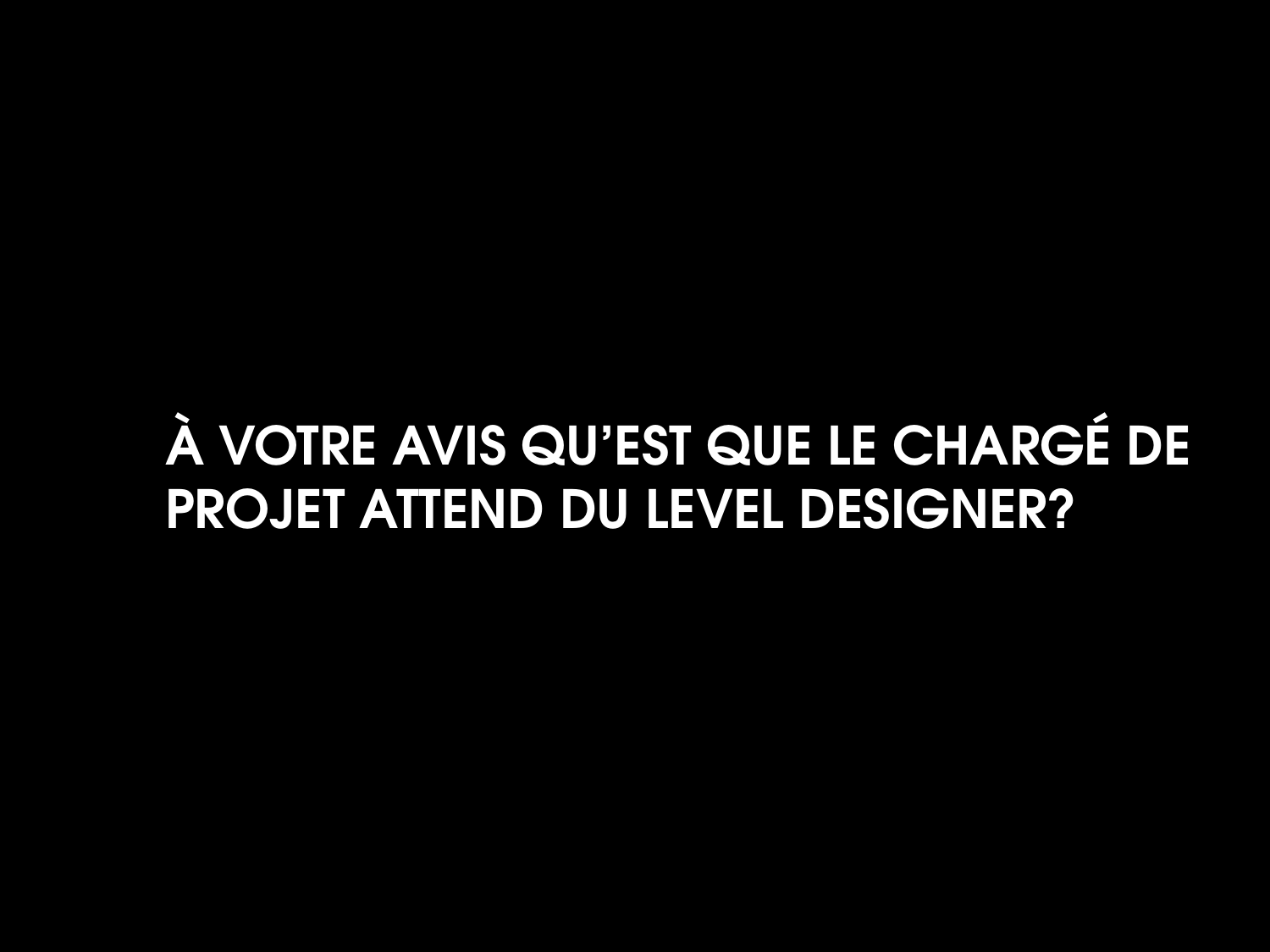

# À VOTRE AVIS QU’EST QUE LE CHARGÉ DE PROJET ATTEND DU LEVEL DESIGNER?